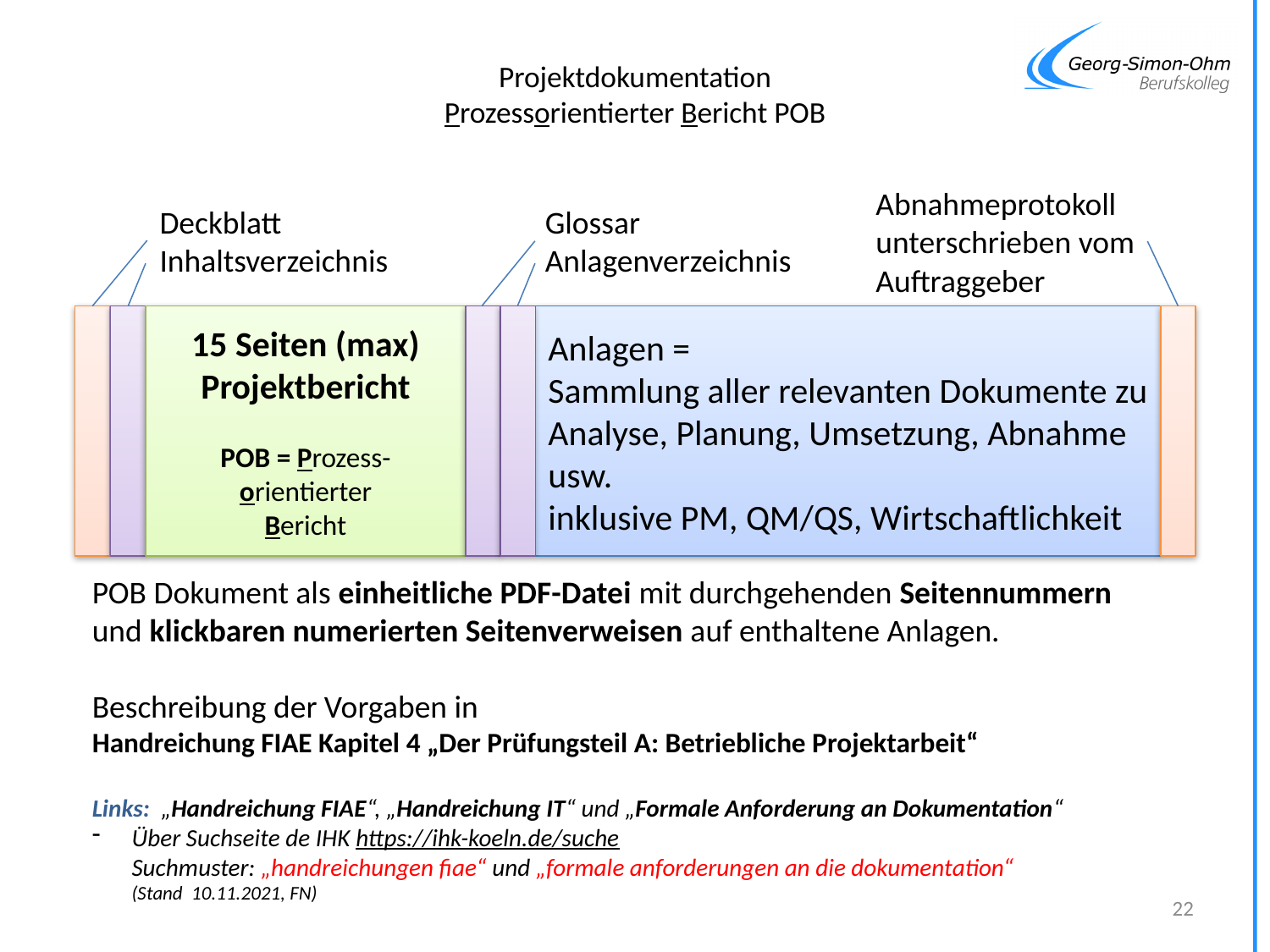

# Projektdokumentation Prozessorientierter Bericht POB
Abnahmeprotokoll
unterschrieben vom
Auftraggeber
Deckblatt
Inhaltsverzeichnis
Glossar
Anlagenverzeichnis

15 Seiten (max)
Projektbericht
POB = Prozess-
orientierter
Bericht

Anlagen =
Sammlung aller relevanten Dokumente zu Analyse, Planung, Umsetzung, Abnahme usw.
inklusive PM, QM/QS, Wirtschaftlichkeit

POB Dokument als einheitliche PDF-Datei mit durchgehenden Seitennummern
und klickbaren numerierten Seitenverweisen auf enthaltene Anlagen.

Beschreibung der Vorgaben in
Handreichung FIAE Kapitel 4 „Der Prüfungsteil A: Betriebliche Projektarbeit“

Links:  „Handreichung FIAE“, „Handreichung IT“ und „Formale Anforderung an Dokumentation“
Über Suchseite de IHK https://ihk-koeln.de/suche
Suchmuster: „handreichungen fiae“ und „formale anforderungen an die dokumentation“
(Stand  10.11.2021, FN)
22